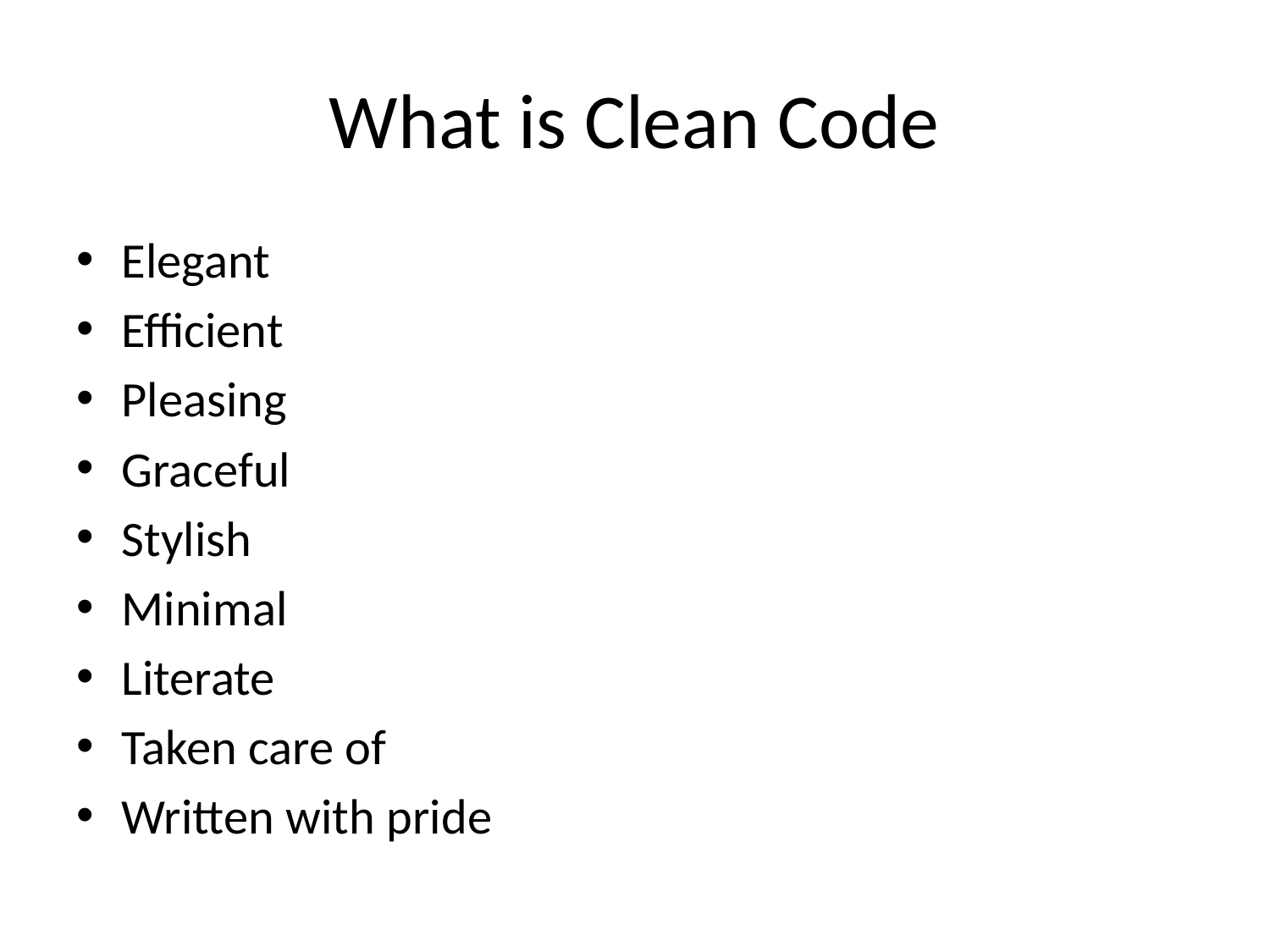

# What is Clean Code
Elegant
Efficient
Pleasing
Graceful
Stylish
Minimal
Literate
Taken care of
Written with pride